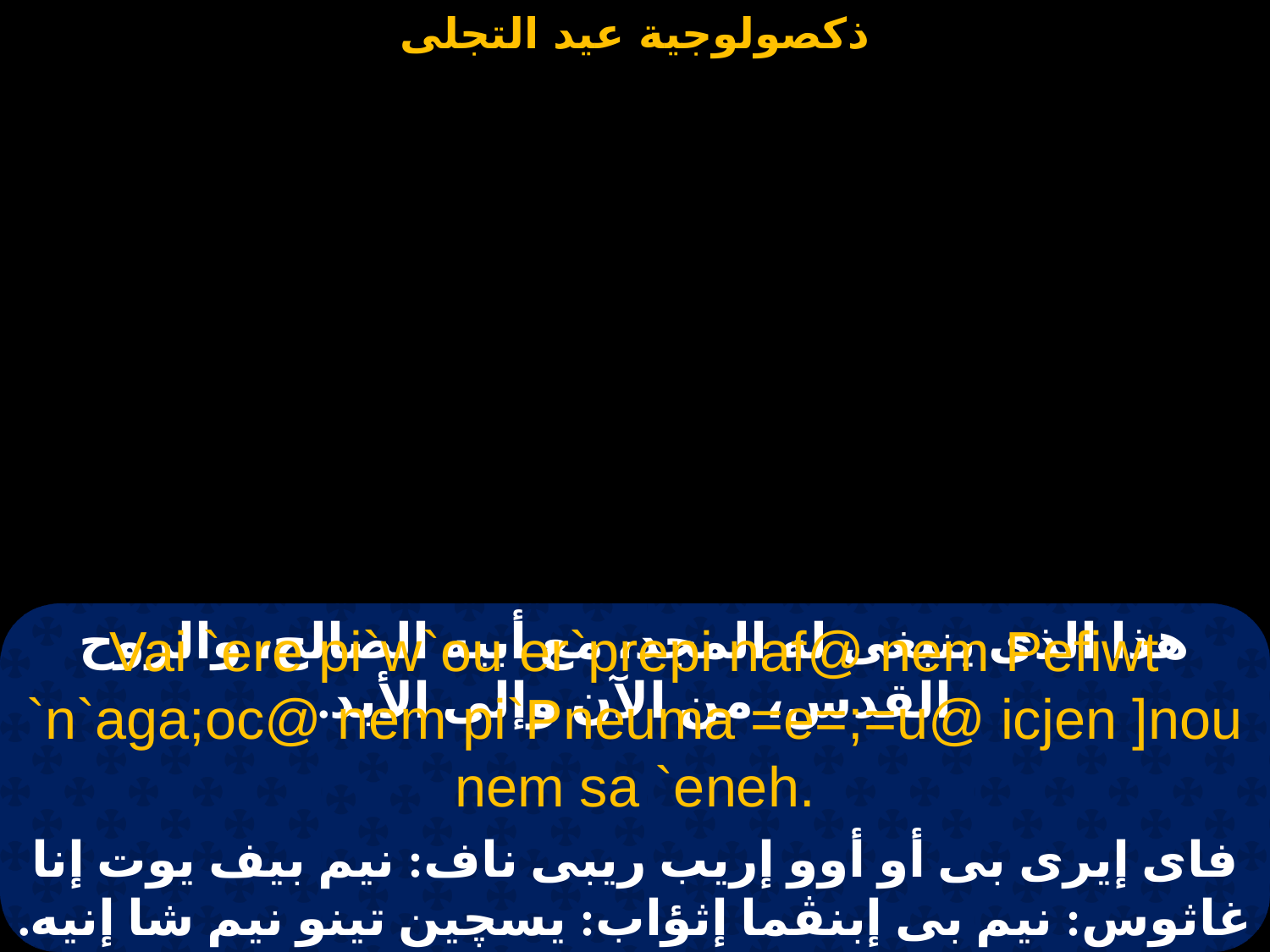

# هذا الذى ينبغى له المجد، مع أبيه الصالح، والروح القدس، من الآن وإلى الأبد.
Vai `ere pi`w`ou er`prepi naf@ nem Pefiwt `n`aga;oc@ nem pi`Pneuma =e=;=u@ icjen ]nou nem sa `eneh.
فاى إيرى بى أو أوو إريب ريبى ناف: نيم بيف يوت إنا غاثوس: نيم بى إبنڤما إثؤاب: يسچين تينو نيم شا إنيه.